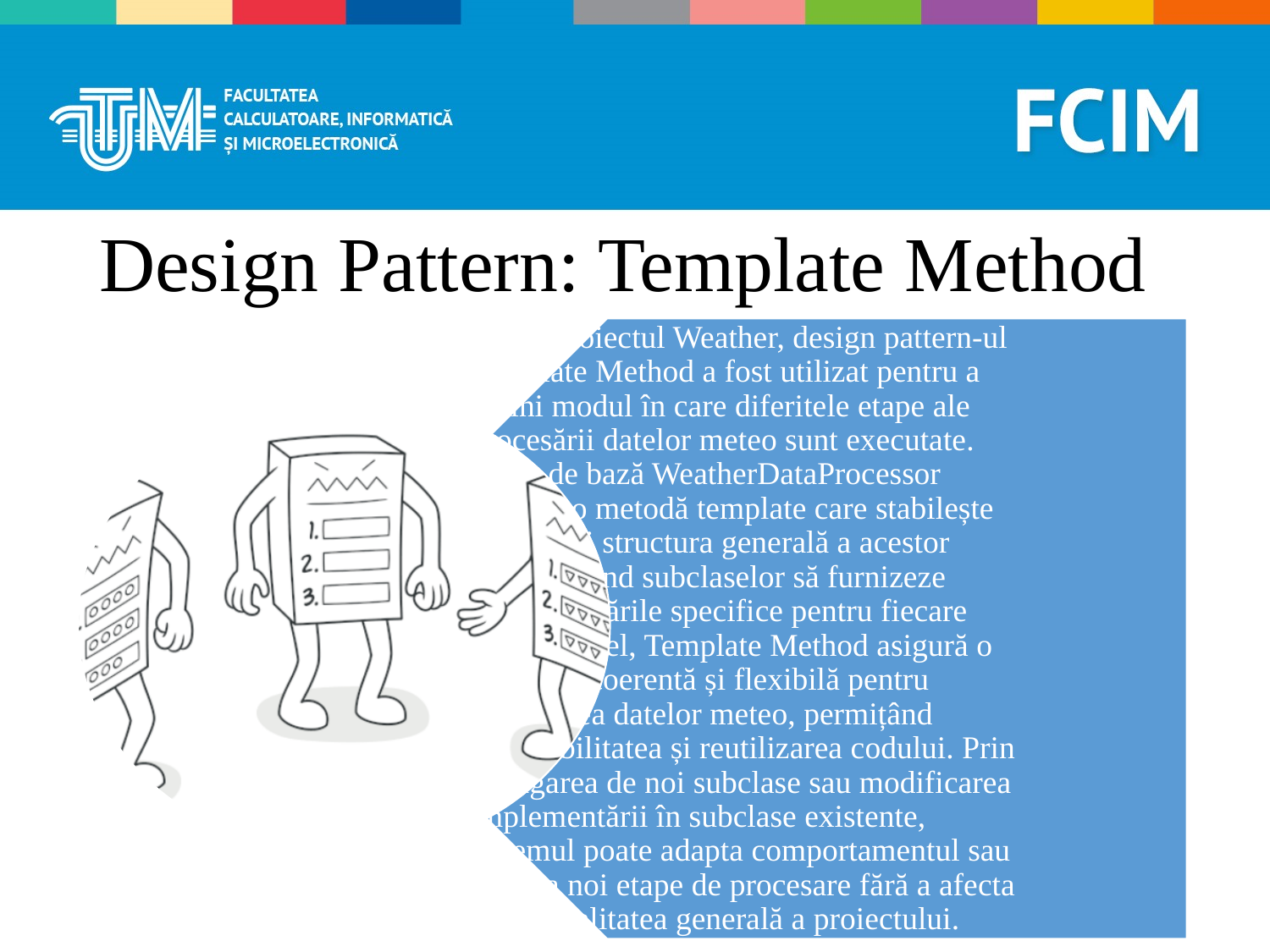

Design Pattern: Template Method
      În proiectul Weather, design pattern-ul Template Method a fost utilizat pentru a defini modul în care diferitele etape ale procesării datelor meteo sunt executate. Clasa de bază WeatherDataProcessor conține o metodă template care stabilește ordinea și structura generală a acestor etape, lăsând subclaselor să furnizeze implementările specifice pentru fiecare etapă. Astfel, Template Method asigură o structură coerentă și flexibilă pentru procesarea datelor meteo, permițând extensibilitatea și reutilizarea codului. Prin adăugarea de noi subclase sau modificarea implementării în subclase existente, sistemul poate adapta comportamentul sau adăuga noi etape de procesare fără a afecta funcționalitatea generală a proiectului.
11